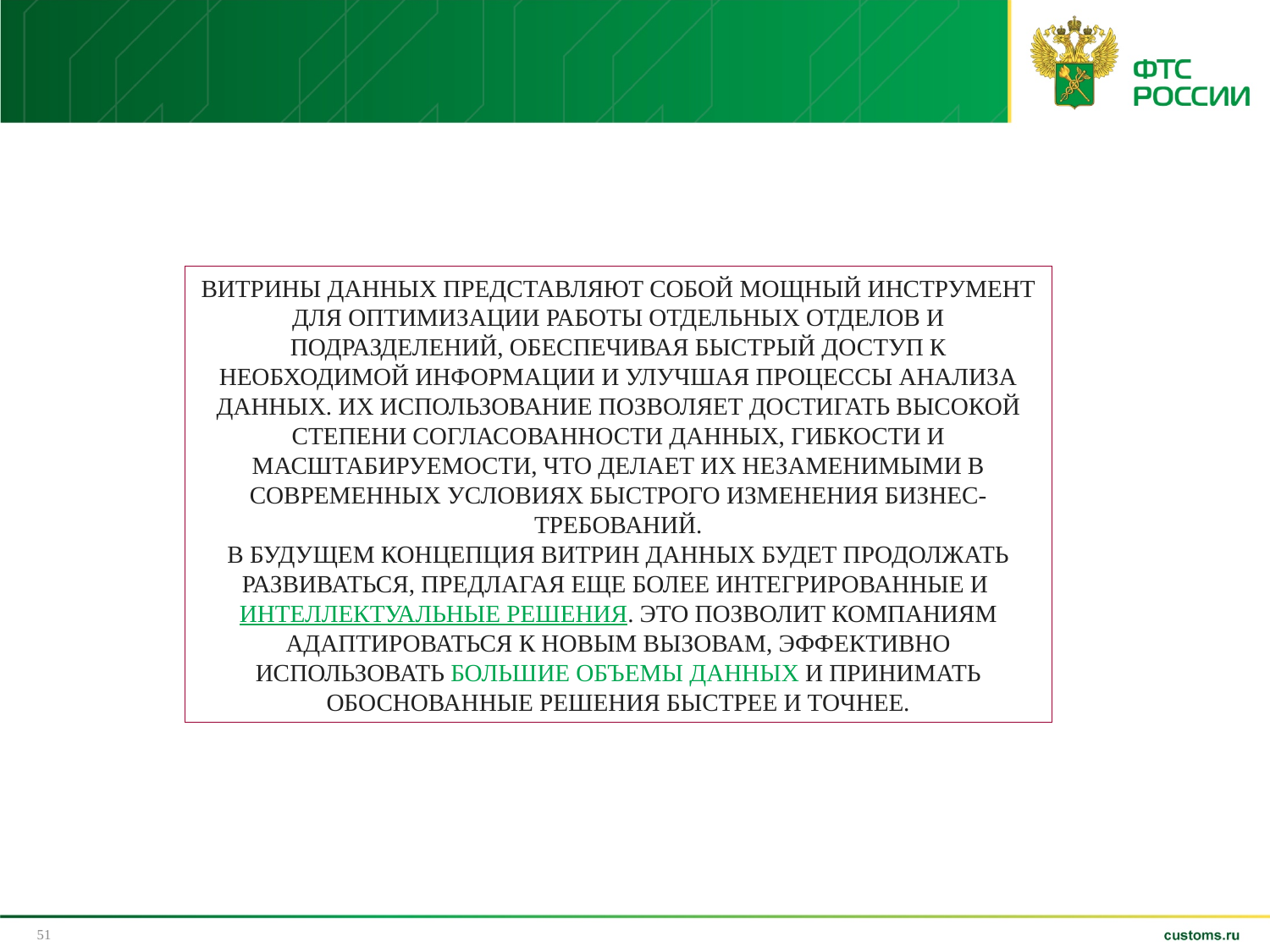

ВИТРИНЫ ДАННЫХ ПРЕДСТАВЛЯЮТ СОБОЙ МОЩНЫЙ ИНСТРУМЕНТ ДЛЯ ОПТИМИЗАЦИИ РАБОТЫ ОТДЕЛЬНЫХ ОТДЕЛОВ И ПОДРАЗДЕЛЕНИЙ, ОБЕСПЕЧИВАЯ БЫСТРЫЙ ДОСТУП К НЕОБХОДИМОЙ ИНФОРМАЦИИ И УЛУЧШАЯ ПРОЦЕССЫ АНАЛИЗА ДАННЫХ. ИХ ИСПОЛЬЗОВАНИЕ ПОЗВОЛЯЕТ ДОСТИГАТЬ ВЫСОКОЙ СТЕПЕНИ СОГЛАСОВАННОСТИ ДАННЫХ, ГИБКОСТИ И МАСШТАБИРУЕМОСТИ, ЧТО ДЕЛАЕТ ИХ НЕЗАМЕНИМЫМИ В СОВРЕМЕННЫХ УСЛОВИЯХ БЫСТРОГО ИЗМЕНЕНИЯ БИЗНЕС-ТРЕБОВАНИЙ.
В БУДУЩЕМ КОНЦЕПЦИЯ ВИТРИН ДАННЫХ БУДЕТ ПРОДОЛЖАТЬ РАЗВИВАТЬСЯ, ПРЕДЛАГАЯ ЕЩЕ БОЛЕЕ ИНТЕГРИРОВАННЫЕ И ИНТЕЛЛЕКТУАЛЬНЫЕ РЕШЕНИЯ. ЭТО ПОЗВОЛИТ КОМПАНИЯМ АДАПТИРОВАТЬСЯ К НОВЫМ ВЫЗОВАМ, ЭФФЕКТИВНО ИСПОЛЬЗОВАТЬ БОЛЬШИЕ ОБЪЕМЫ ДАННЫХ И ПРИНИМАТЬ ОБОСНОВАННЫЕ РЕШЕНИЯ БЫСТРЕЕ И ТОЧНЕЕ.
51